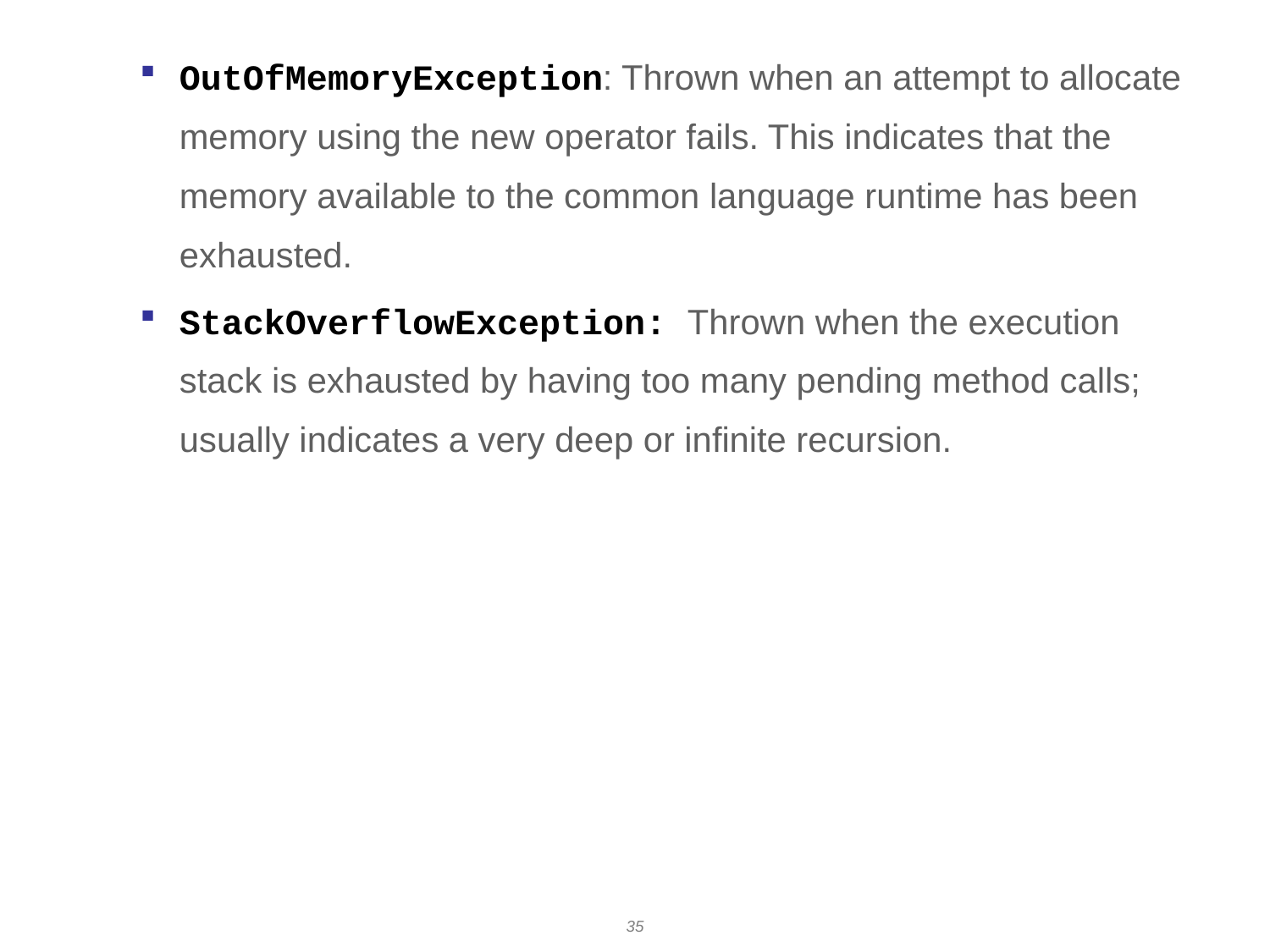

OutOfMemoryException: Thrown when an attempt to allocate memory using the new operator fails. This indicates that the memory available to the common language runtime has been exhausted.
StackOverflowException: Thrown when the execution stack is exhausted by having too many pending method calls; usually indicates a very deep or infinite recursion.

35